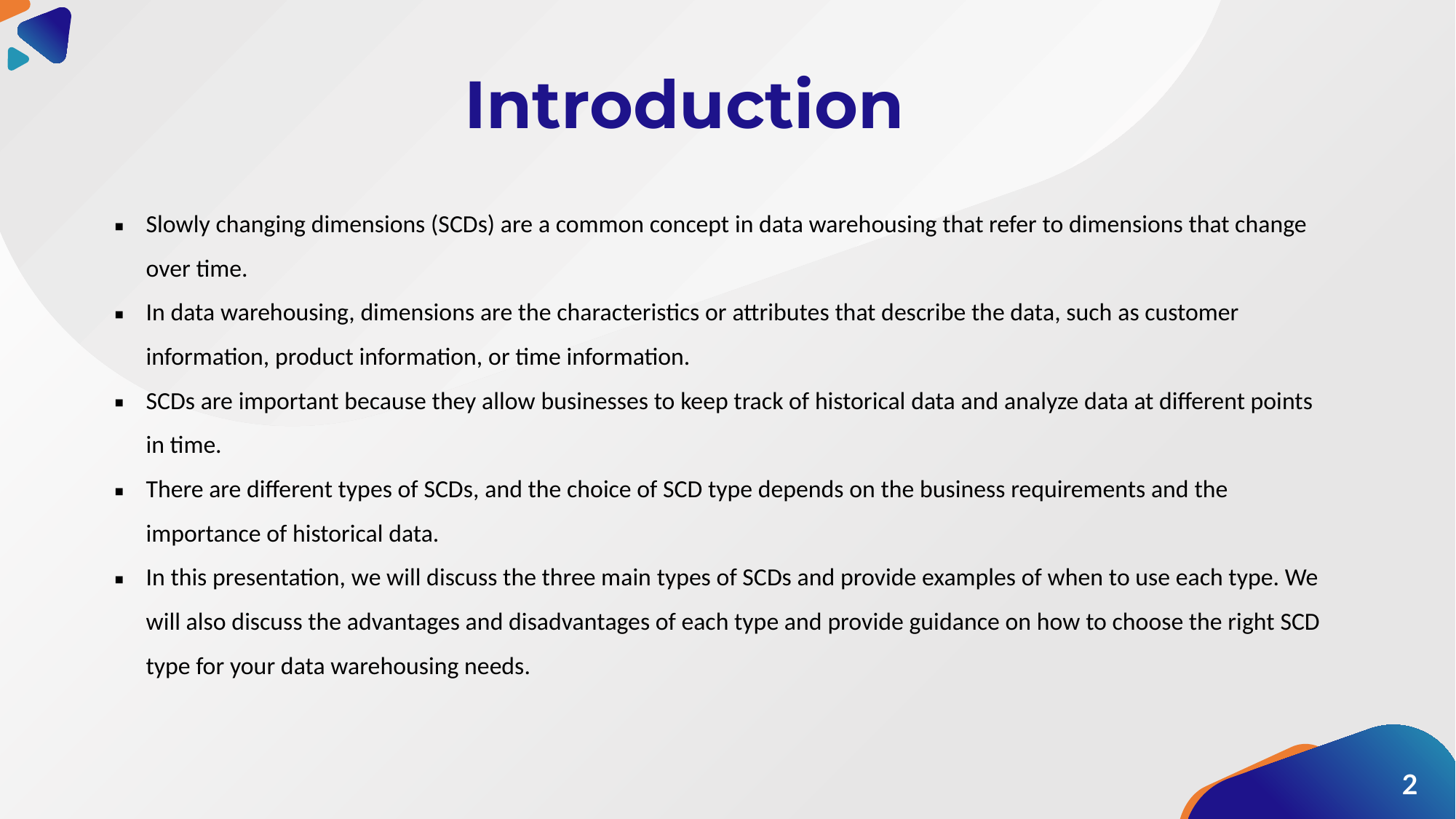

# Introduction
Slowly changing dimensions (SCDs) are a common concept in data warehousing that refer to dimensions that change over time.
In data warehousing, dimensions are the characteristics or attributes that describe the data, such as customer information, product information, or time information.
SCDs are important because they allow businesses to keep track of historical data and analyze data at different points in time.
There are different types of SCDs, and the choice of SCD type depends on the business requirements and the importance of historical data.
In this presentation, we will discuss the three main types of SCDs and provide examples of when to use each type. We will also discuss the advantages and disadvantages of each type and provide guidance on how to choose the right SCD type for your data warehousing needs.